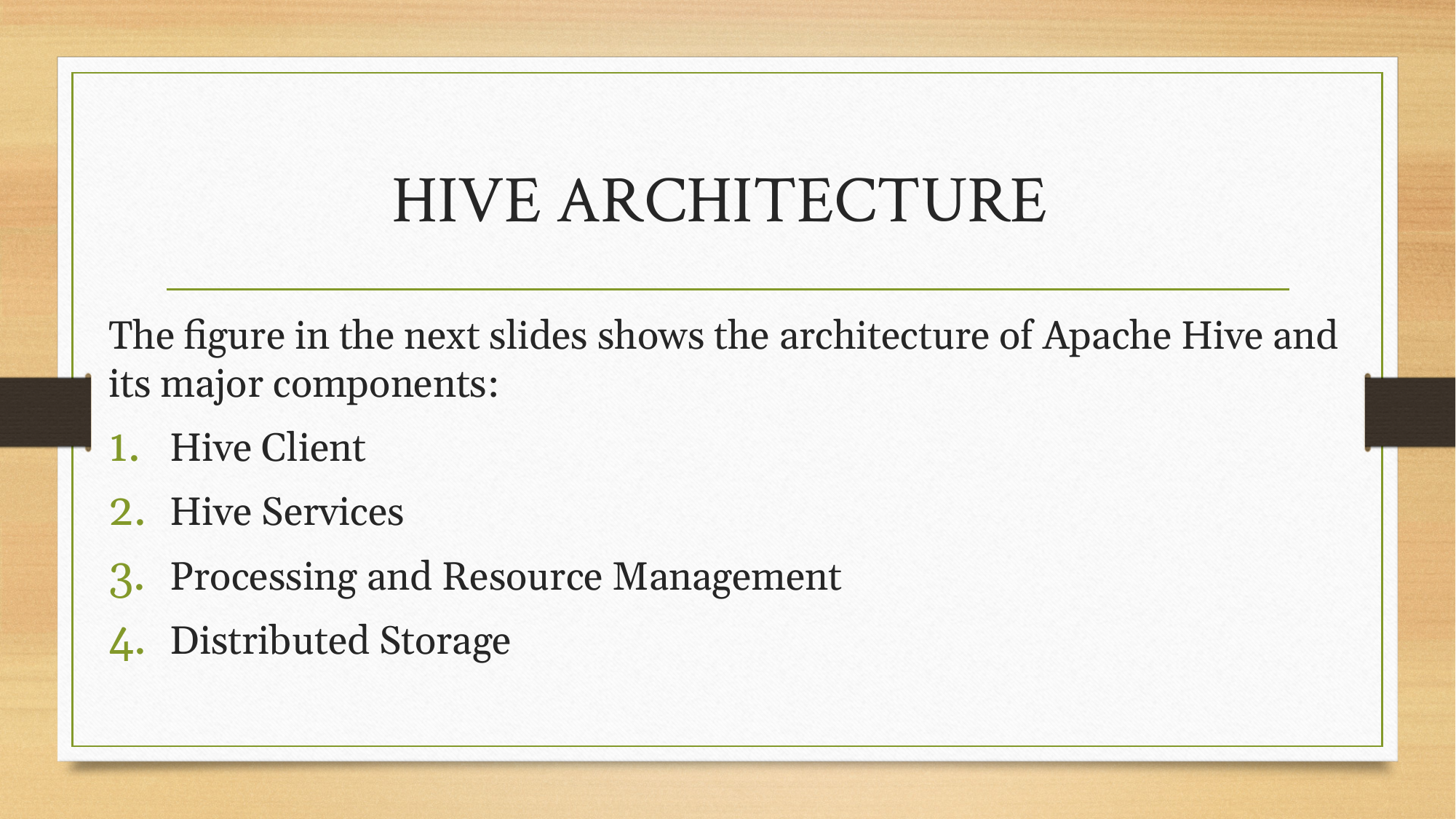

# HIVE ARCHITECTURE
The figure in the next slides shows the architecture of Apache Hive and its major components:
Hive Client
Hive Services
Processing and Resource Management
Distributed Storage